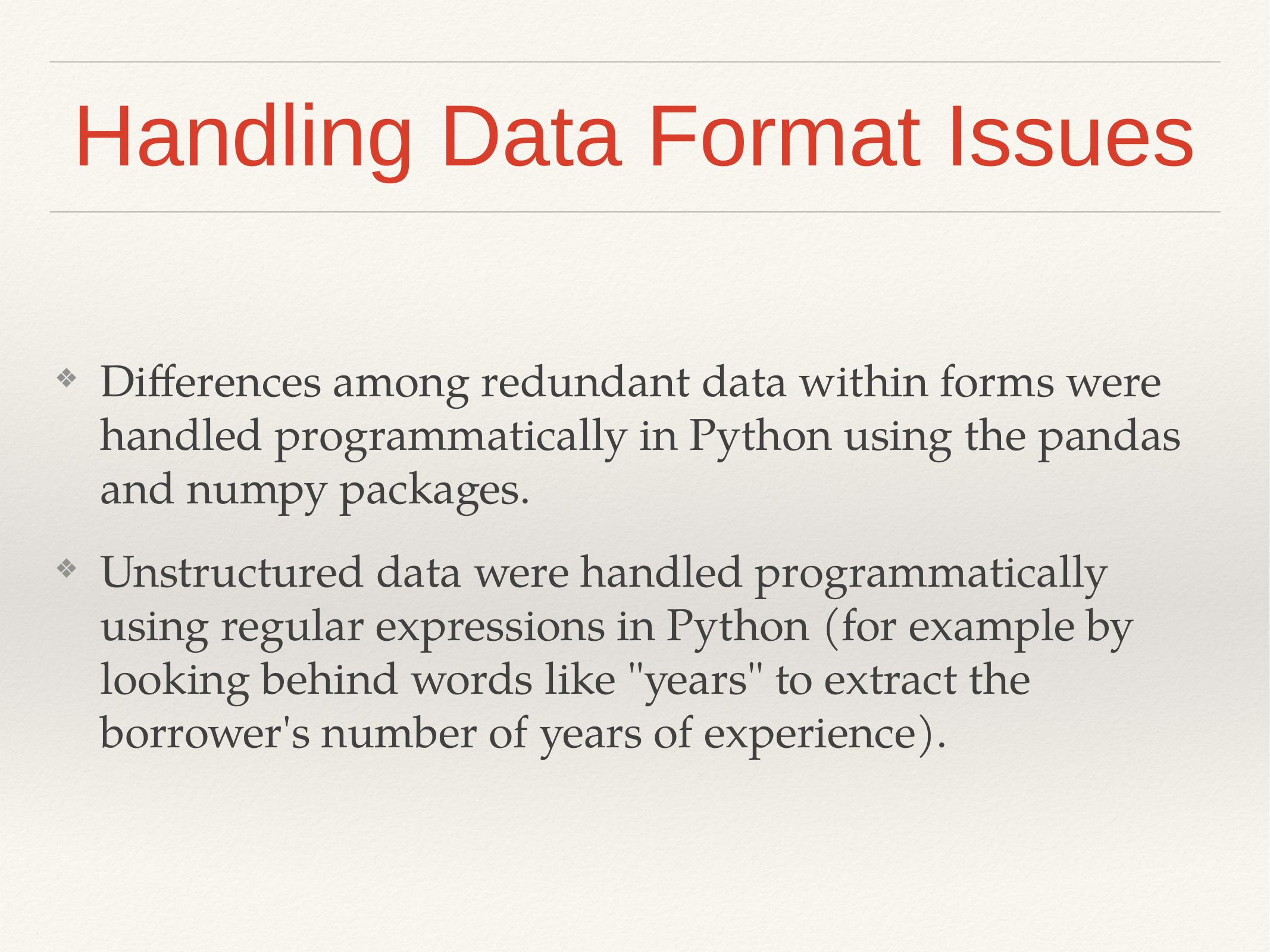

# Handling Data Format Issues
Differences among redundant data within forms were handled programmatically in Python using the pandas and numpy packages.
Unstructured data were handled programmatically using regular expressions in Python (for example by looking behind words like "years" to extract the borrower's number of years of experience).